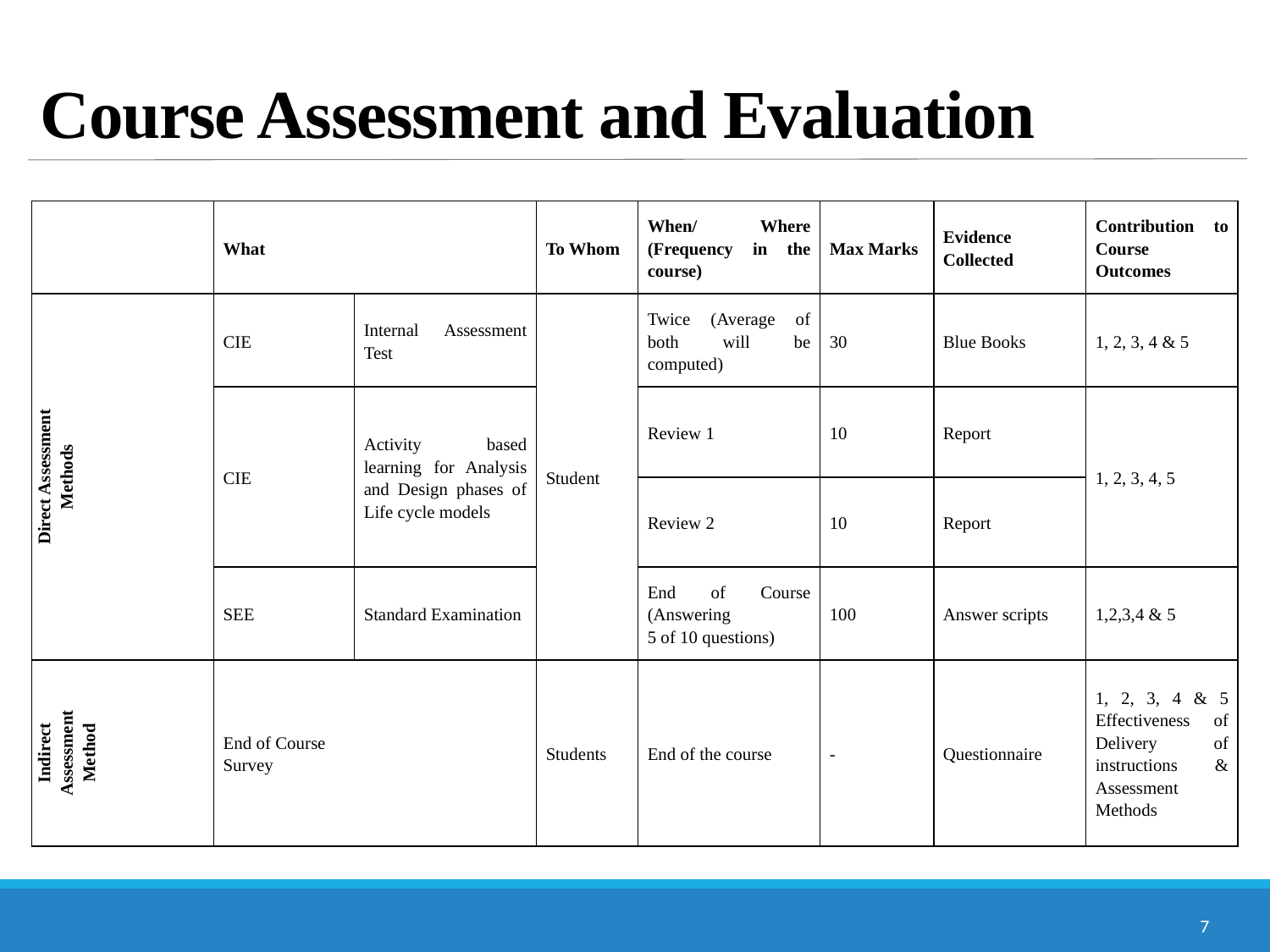

# Course Assessment and Evaluation
|  | What |  | To Whom | When/ Where (Frequency in the course) | Max Marks | Evidence Collected | Contribution to Course Outcomes |
| --- | --- | --- | --- | --- | --- | --- | --- |
| Direct Assessment Methods | CIE | Internal Assessment Test | Student | Twice (Average of both will be computed) | 30 | Blue Books | 1, 2, 3, 4 & 5 |
|  | CIE | Activity based learning for Analysis and Design phases of Life cycle models |  | Review 1 | 10 | Report | 1, 2, 3, 4, 5 |
|  |  |  |  | Review 2 | 10 | Report |  |
|  | SEE | Standard Examination |  | End of Course (Answering 5 of 10 questions) | 100 | Answer scripts | 1,2,3,4 & 5 |
| Indirect Assessment Method | End of Course Survey |  | Students | End of the course | - | Questionnaire | 1, 2, 3, 4 & 5 Effectiveness of Delivery of instructions & Assessment Methods |